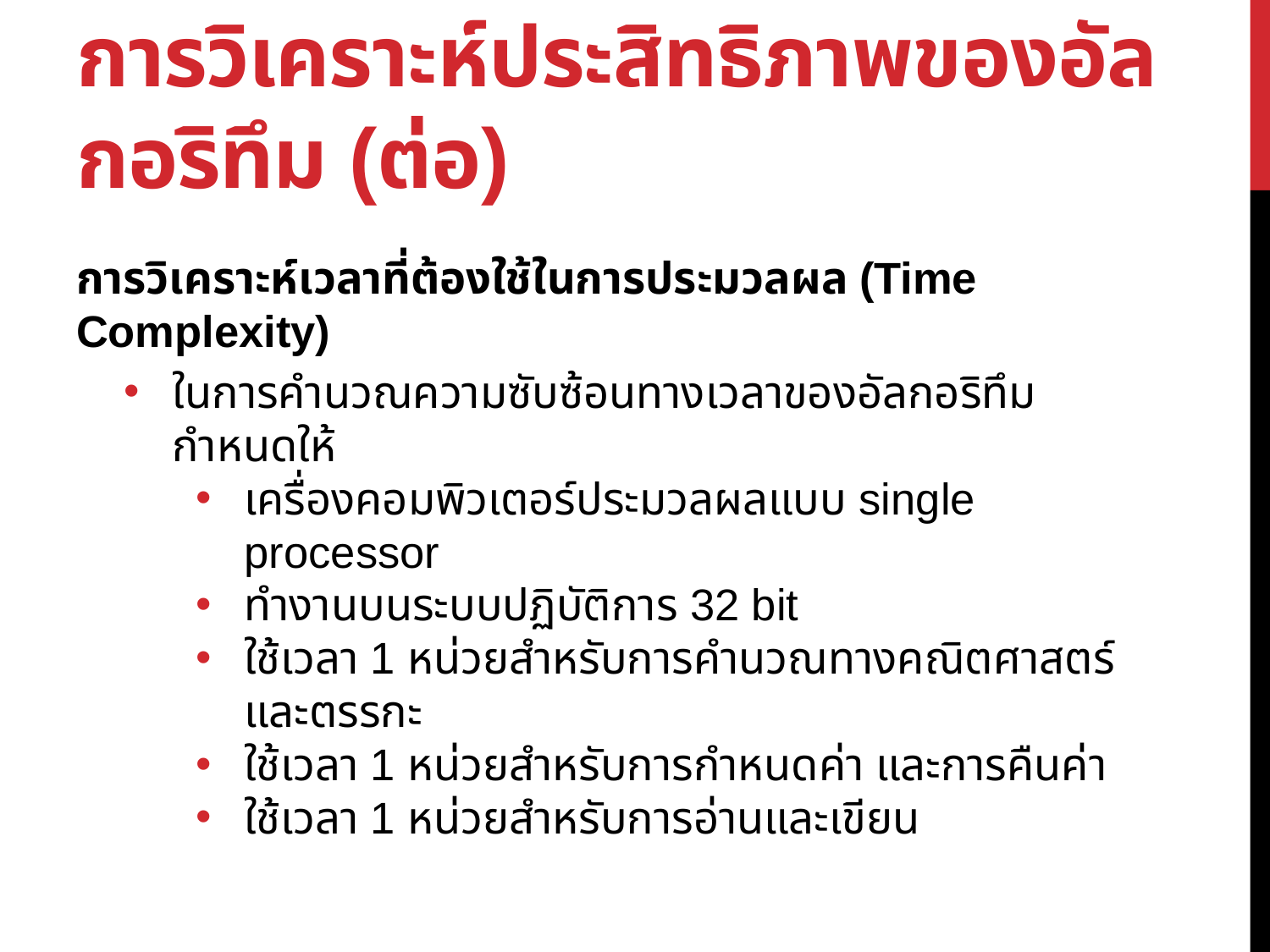

# การวิเคราะห์ประสิทธิภาพของอัลกอริทึม (ต่อ)
การวิเคราะห์เวลาที่ต้องใช้ในการประมวลผล (Time Complexity)
ในการคำนวณความซับซ้อนทางเวลาของอัลกอริทึม กำหนดให้
เครื่องคอมพิวเตอร์ประมวลผลแบบ single processor
ทำงานบนระบบปฏิบัติการ 32 bit
ใช้เวลา 1 หน่วยสำหรับการคำนวณทางคณิตศาสตร์และตรรกะ
ใช้เวลา 1 หน่วยสำหรับการกำหนดค่า และการคืนค่า
ใช้เวลา 1 หน่วยสำหรับการอ่านและเขียน